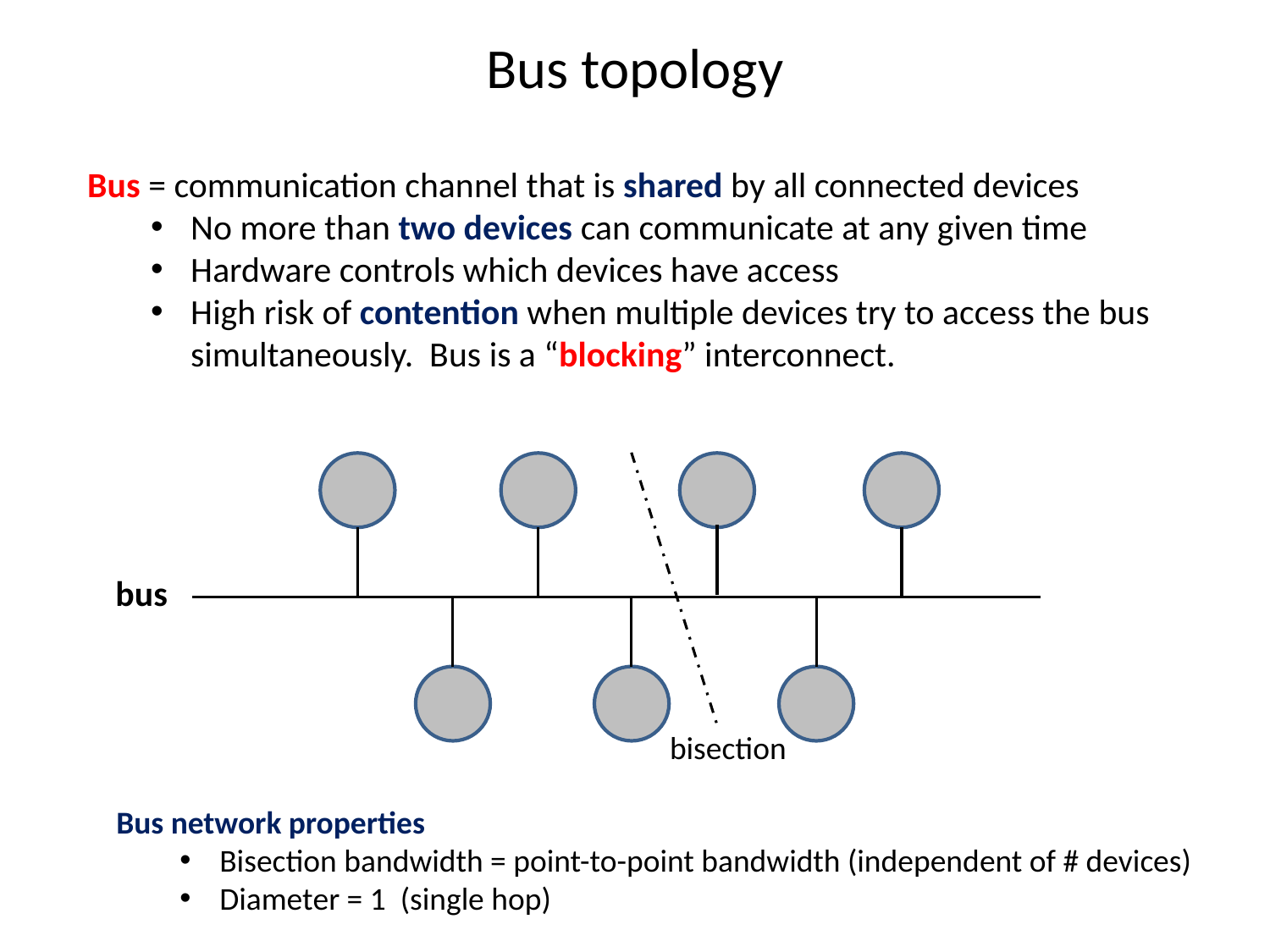

# Bus topology
Bus = communication channel that is shared by all connected devices
No more than two devices can communicate at any given time
Hardware controls which devices have access
High risk of contention when multiple devices try to access the bus simultaneously.  Bus is a “blocking” interconnect.

bus

bisection
Bus network properties
Bisection bandwidth = point-to-point bandwidth (independent of # devices)
Diameter = 1  (single hop)